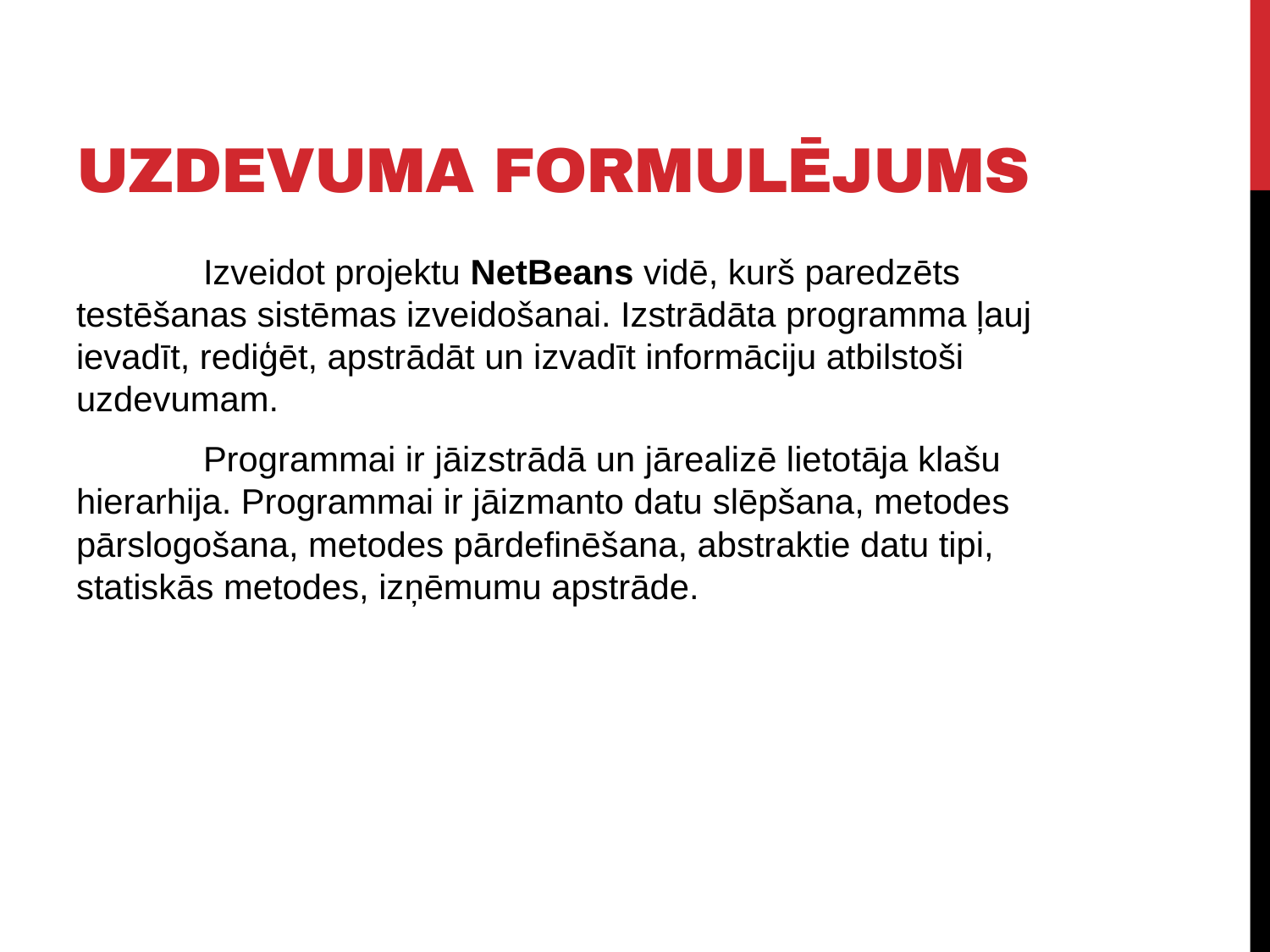

# Uzdevuma formulējums
	Izveidot projektu NetBeans vidē, kurš paredzēts testēšanas sistēmas izveidošanai. Izstrādāta programma ļauj ievadīt, rediģēt, apstrādāt un izvadīt informāciju atbilstoši uzdevumam.
	Programmai ir jāizstrādā un jārealizē lietotāja klašu hierarhija. Programmai ir jāizmanto datu slēpšana, metodes pārslogošana, metodes pārdefinēšana, abstraktie datu tipi, statiskās metodes, izņēmumu apstrāde.